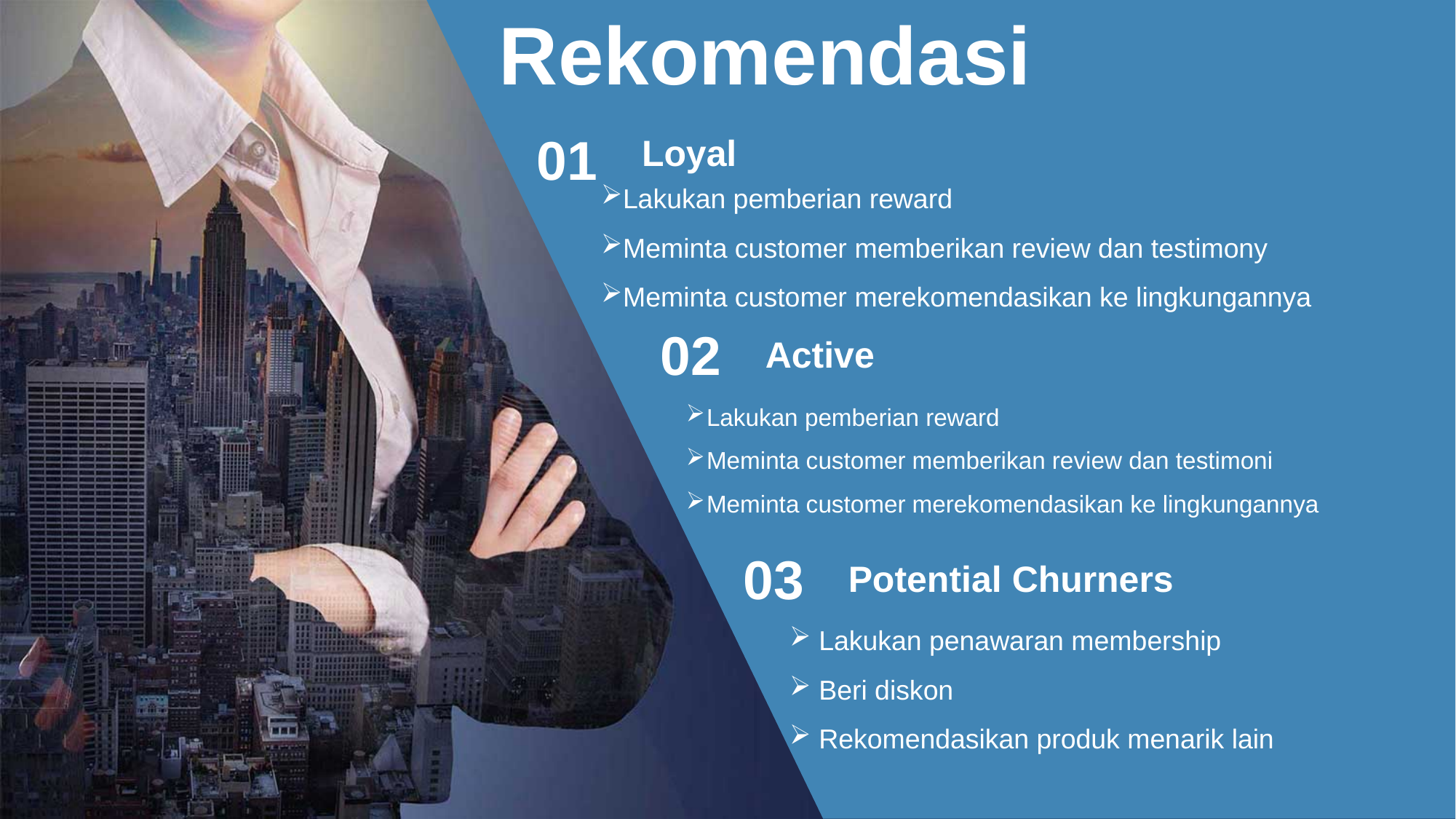

Rekomendasi
Loyal
01
Lakukan pemberian reward
Meminta customer memberikan review dan testimony
Meminta customer merekomendasikan ke lingkungannya

02
Active
Lakukan pemberian reward
Meminta customer memberikan review dan testimoni
Meminta customer merekomendasikan ke lingkungannya
03
Potential Churners
 Lakukan penawaran membership
 Beri diskon
 Rekomendasikan produk menarik lain